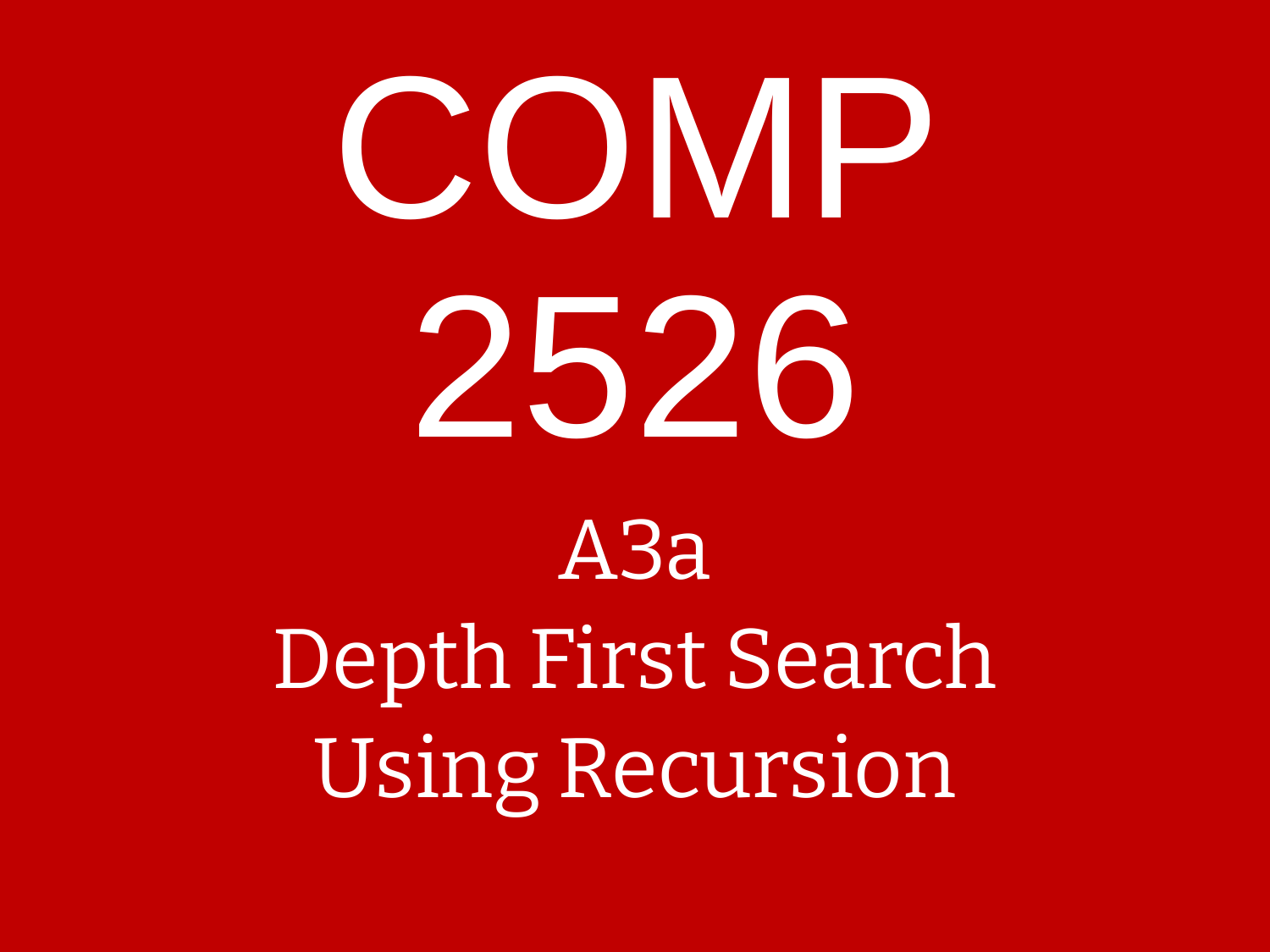

# COMP 2526
A3a
Depth First Search
Using Recursion